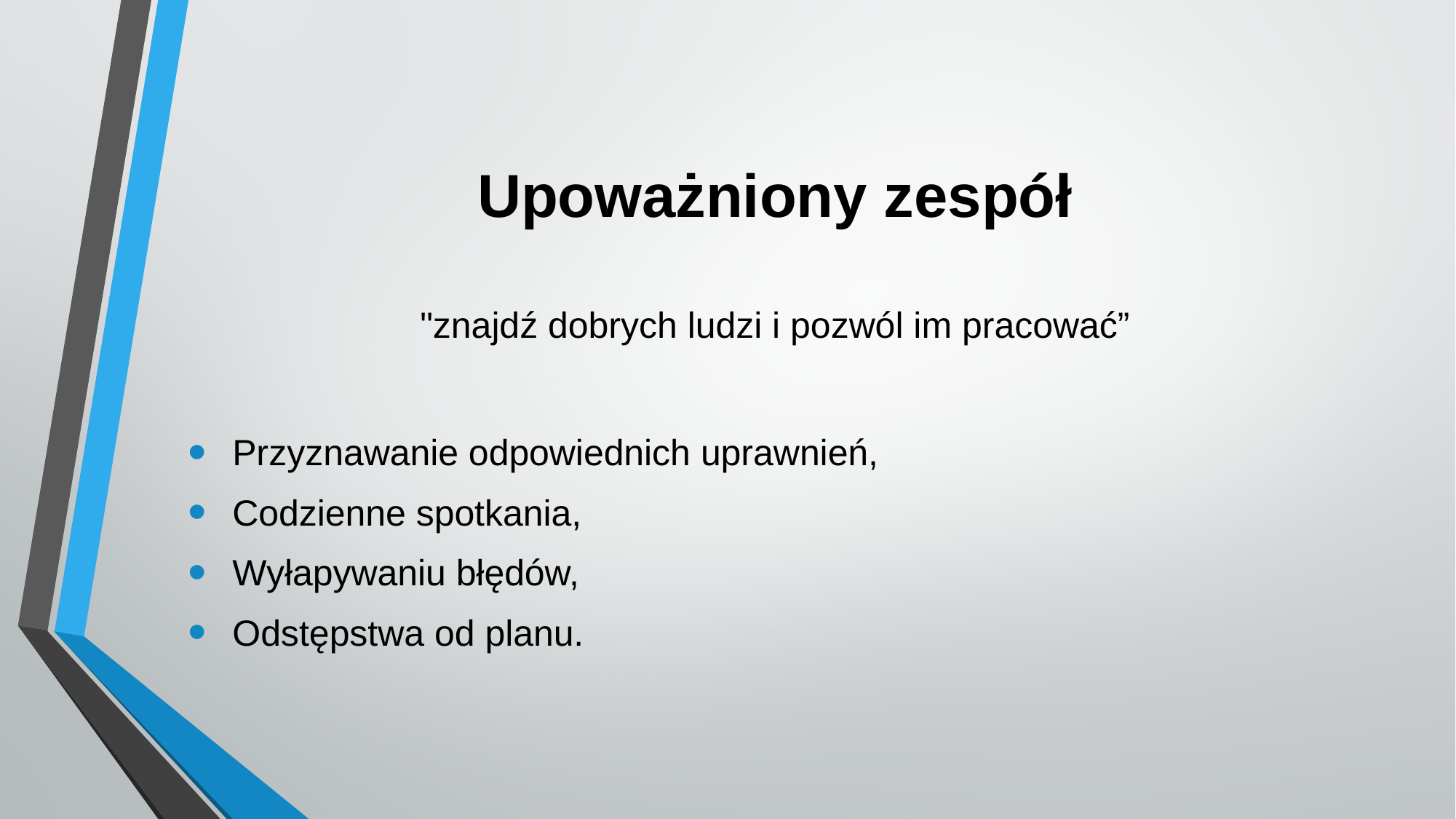

# Upoważniony zespół "znajdź dobrych ludzi i pozwól im pracować”
 Przyznawanie odpowiednich uprawnień,
 Codzienne spotkania,
 Wyłapywaniu błędów,
 Odstępstwa od planu.